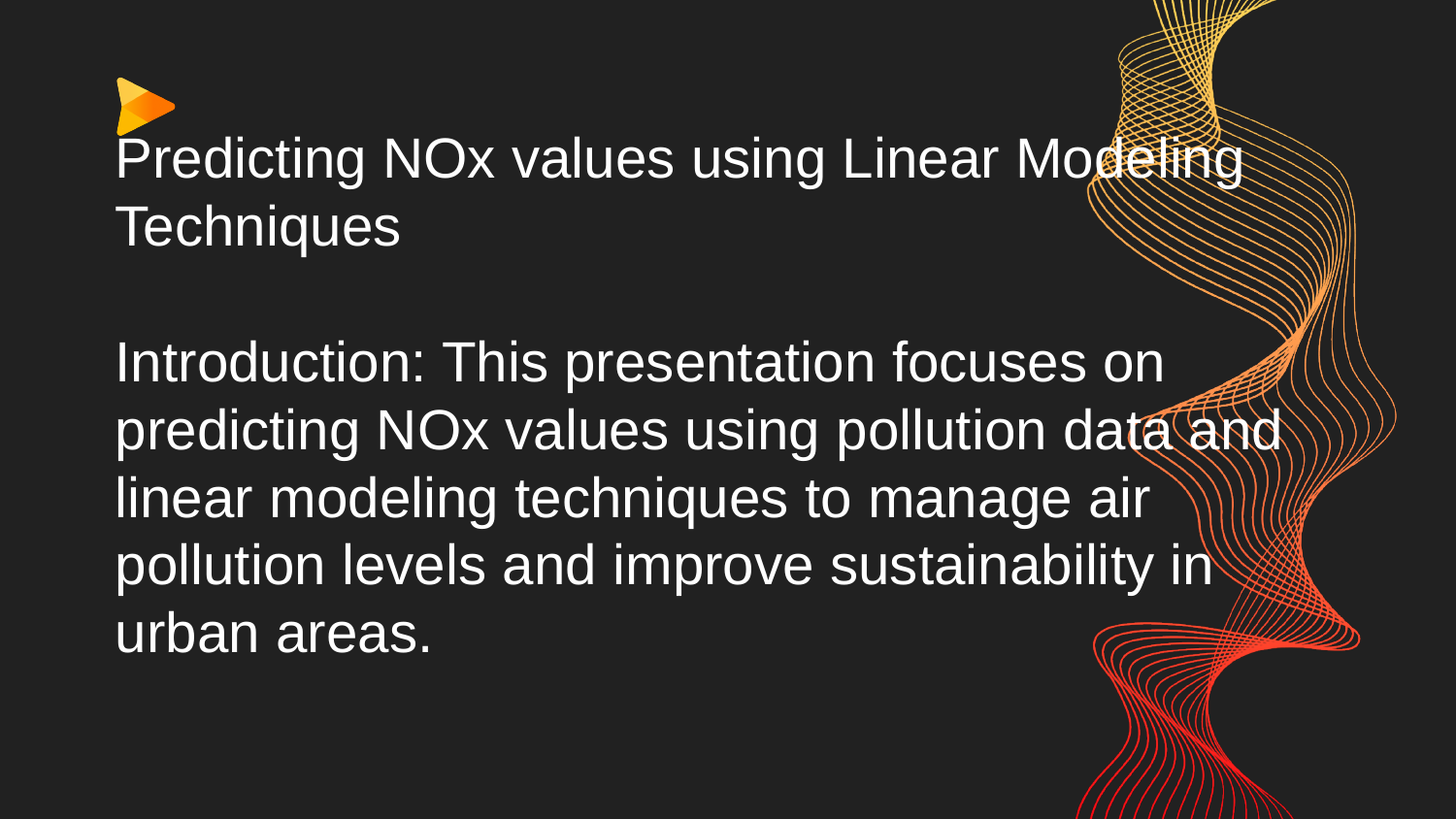

# Predicting NOx values using Linear Modeling Techniques

Introduction: This presentation focuses on predicting NOx values using pollution data and linear modeling techniques to manage air pollution levels and improve sustainability in urban areas.